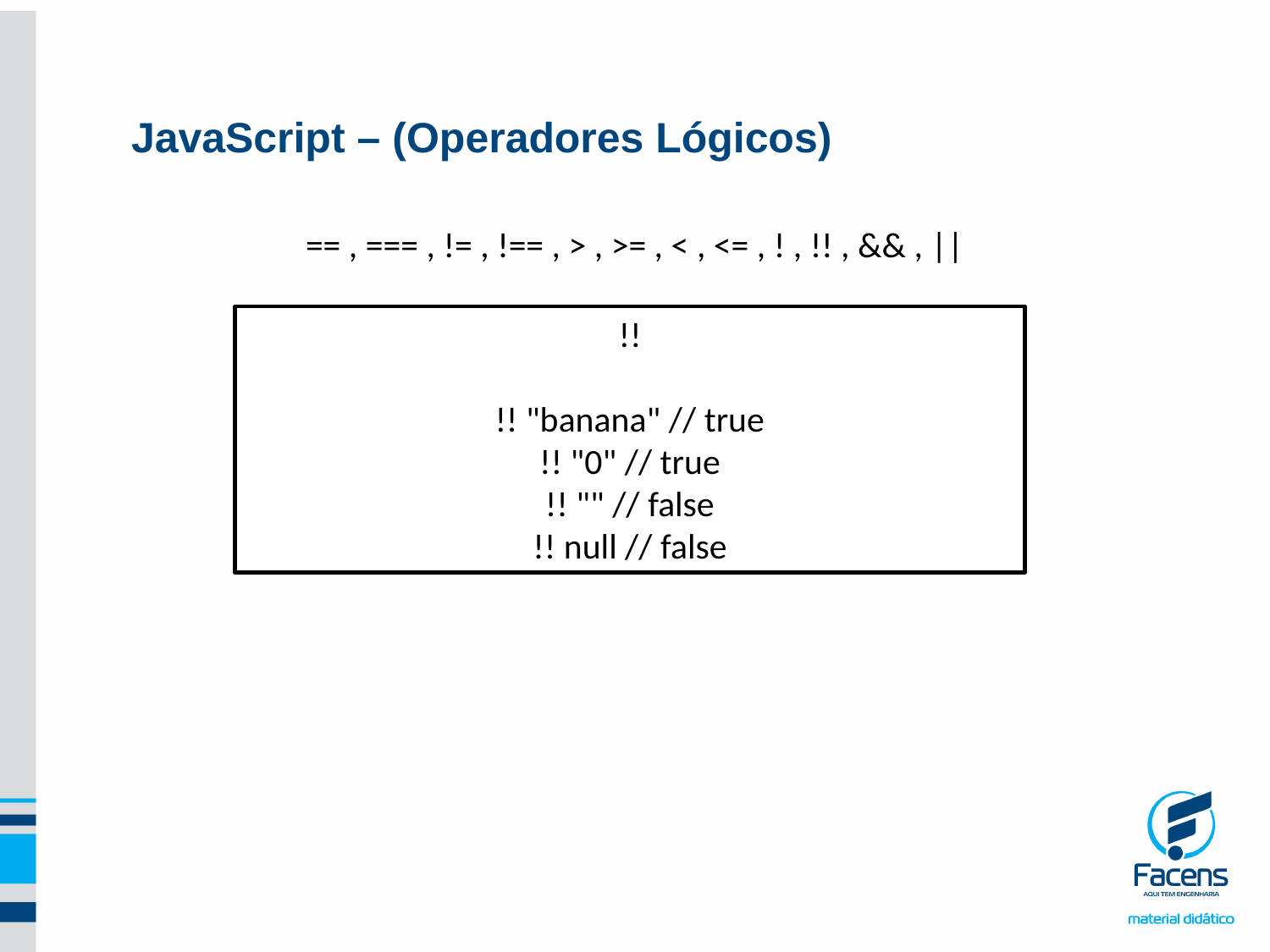

JavaScript – (Operadores Lógicos)

== , === , != , !== , > , >= , < , <= , ! , !! , && , ||

!!

!! "banana" // true
!! "0" // true
!! "" // false
!! null // false